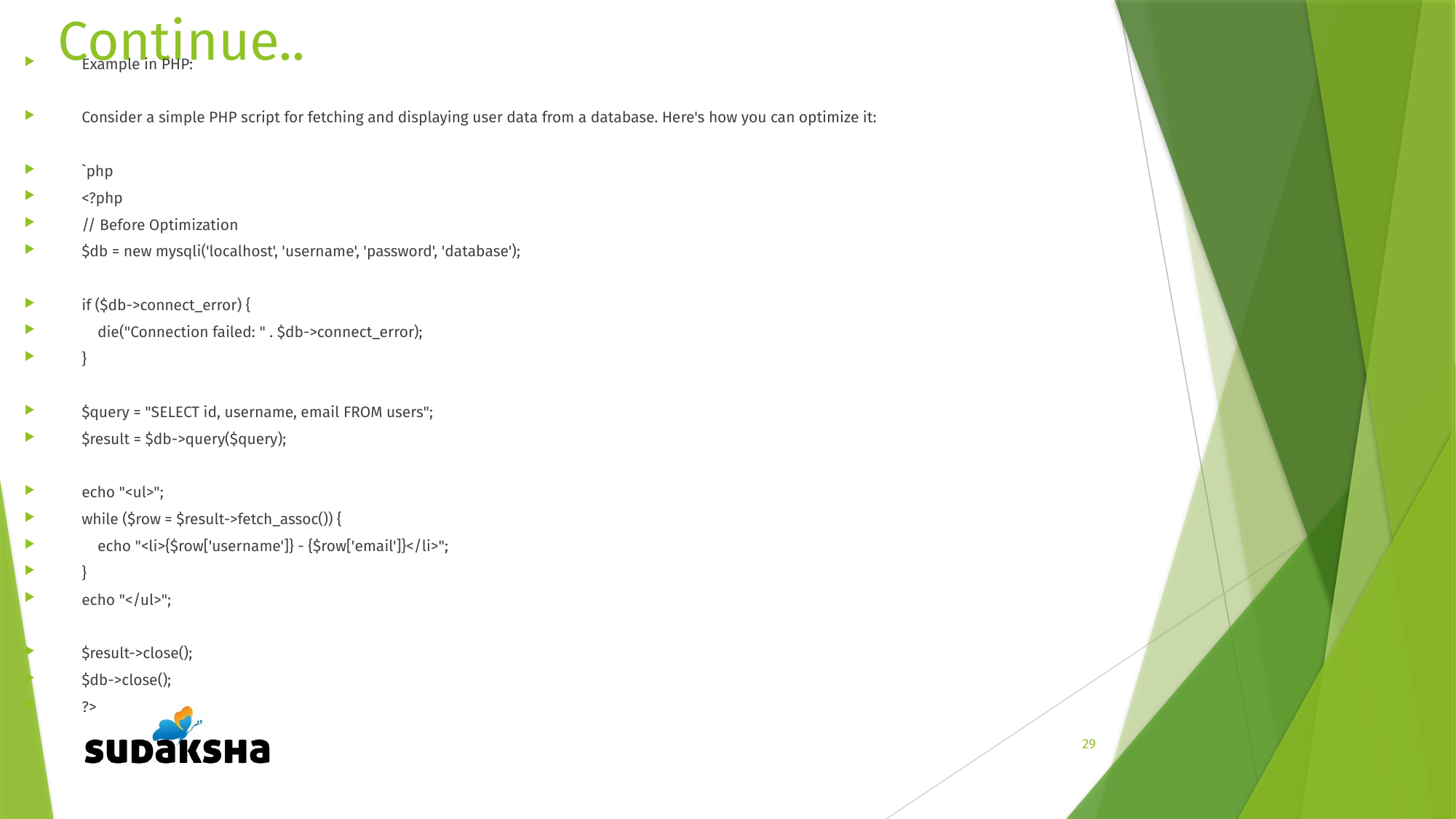

# Continue..
Example in PHP:

Consider a simple PHP script for fetching and displaying user data from a database. Here's how you can optimize it:

`php
<?php
// Before Optimization
$db = new mysqli('localhost', 'username', 'password', 'database');

if ($db->connect_error) {
    die("Connection failed: " . $db->connect_error);
}

$query = "SELECT id, username, email FROM users";
$result = $db->query($query);

echo "<ul>";
while ($row = $result->fetch_assoc()) {
    echo "<li>{$row['username']} - {$row['email']}</li>";
}
echo "</ul>";

$result->close();
$db->close();
?>
29